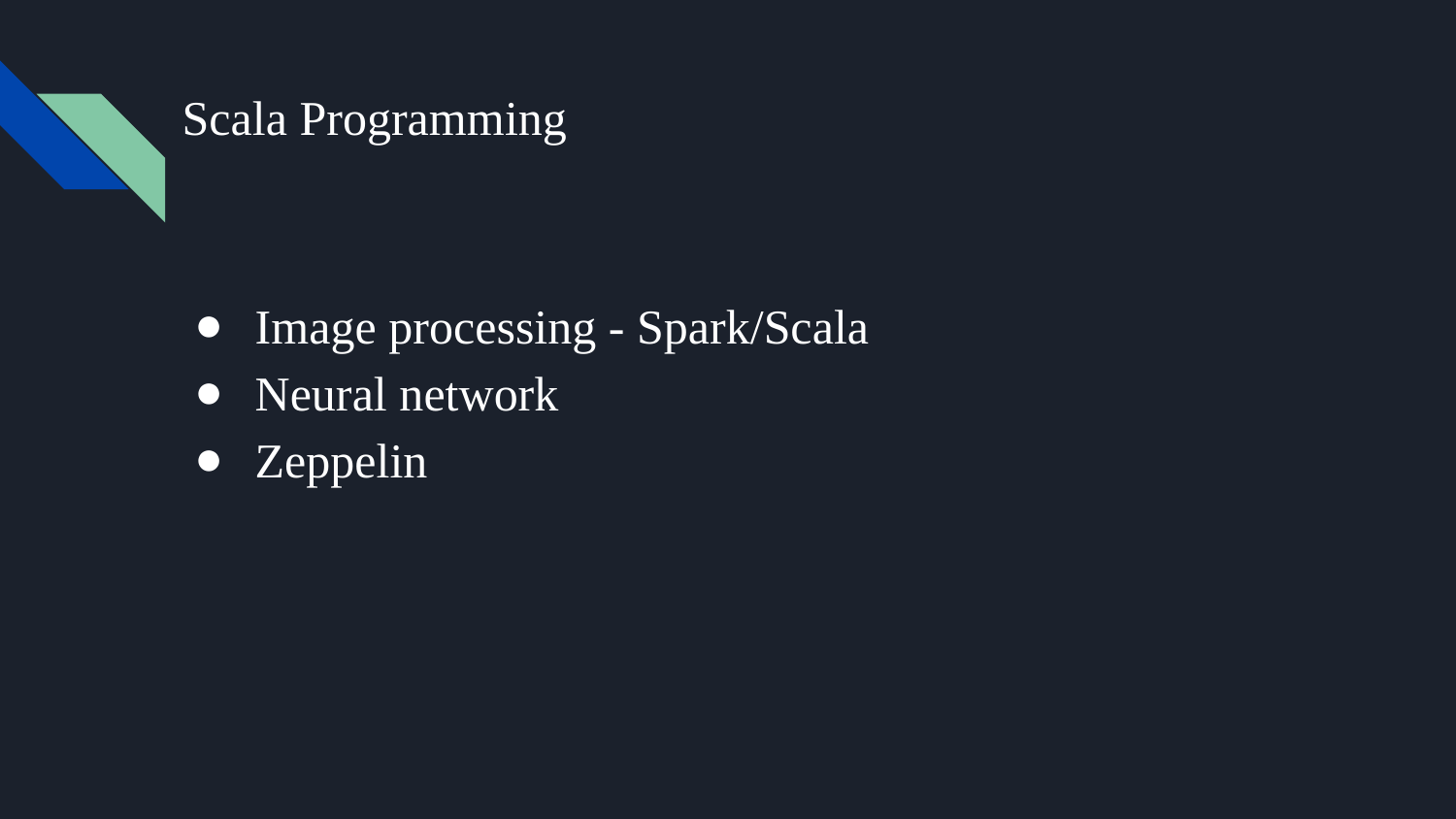

# Scala Programming
Image processing - Spark/Scala
Neural network
Zeppelin